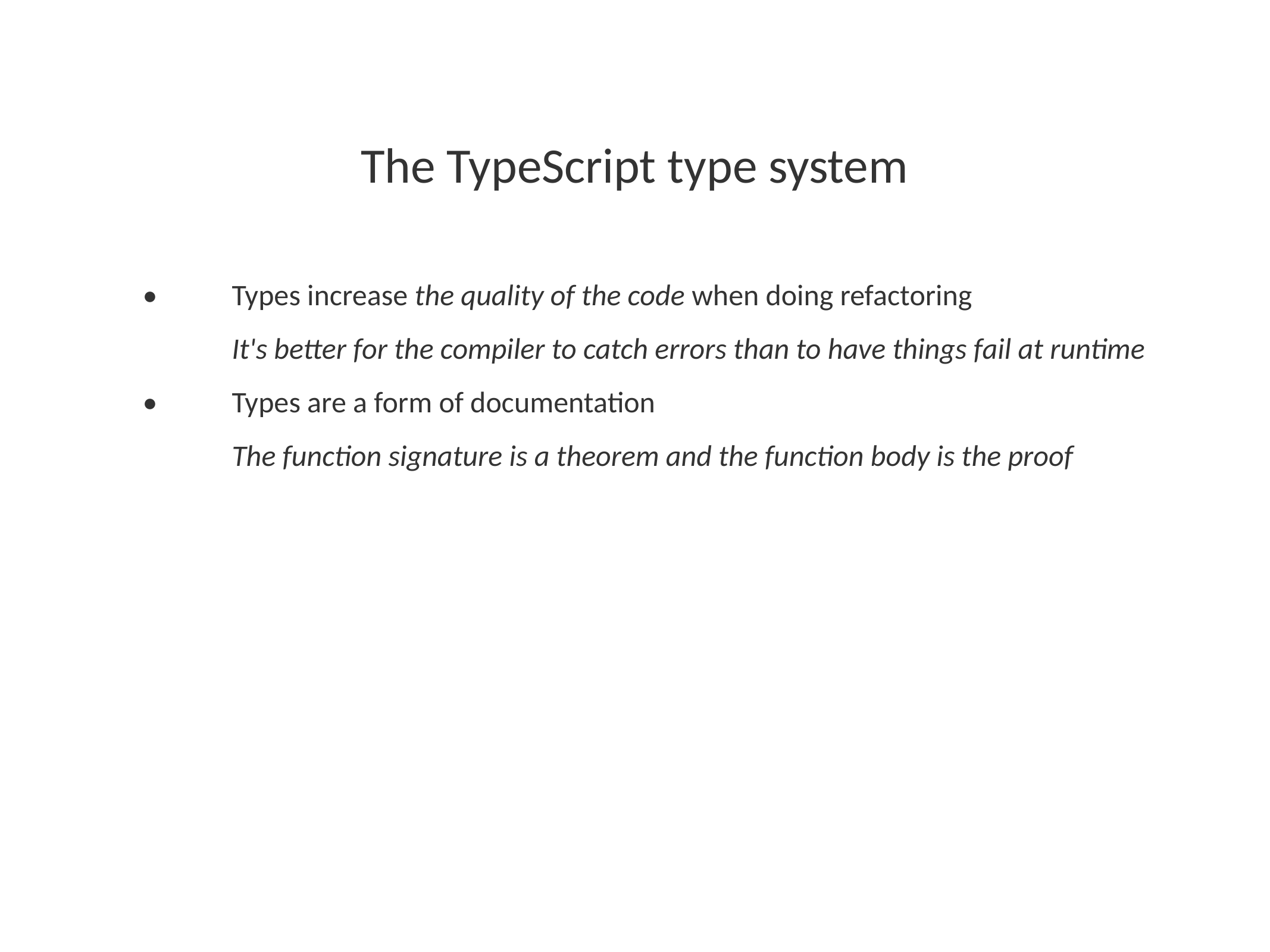

# The TypeScript type system
	•	Types increase the quality of the code when doing refactoring
		It's better for the compiler to catch errors than to have things fail at runtime
	•	Types are a form of documentation
		The function signature is a theorem and the function body is the proof